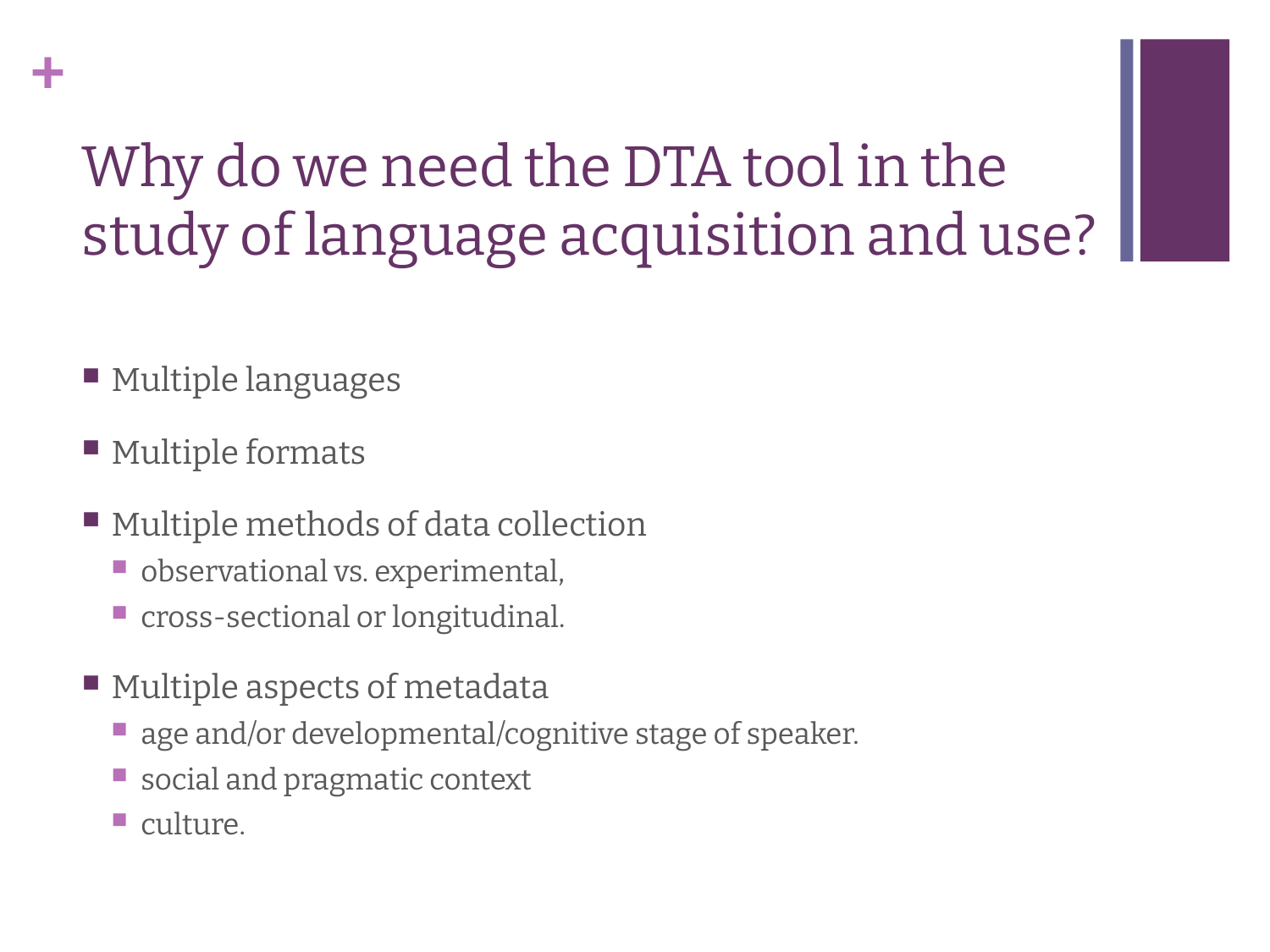

# Why do we need the DTA tool in the study of language acquisition and use?
Multiple languages
Multiple formats
Multiple methods of data collection
observational vs. experimental,
cross-sectional or longitudinal.
Multiple aspects of metadata
age and/or developmental/cognitive stage of speaker.
social and pragmatic context
culture.